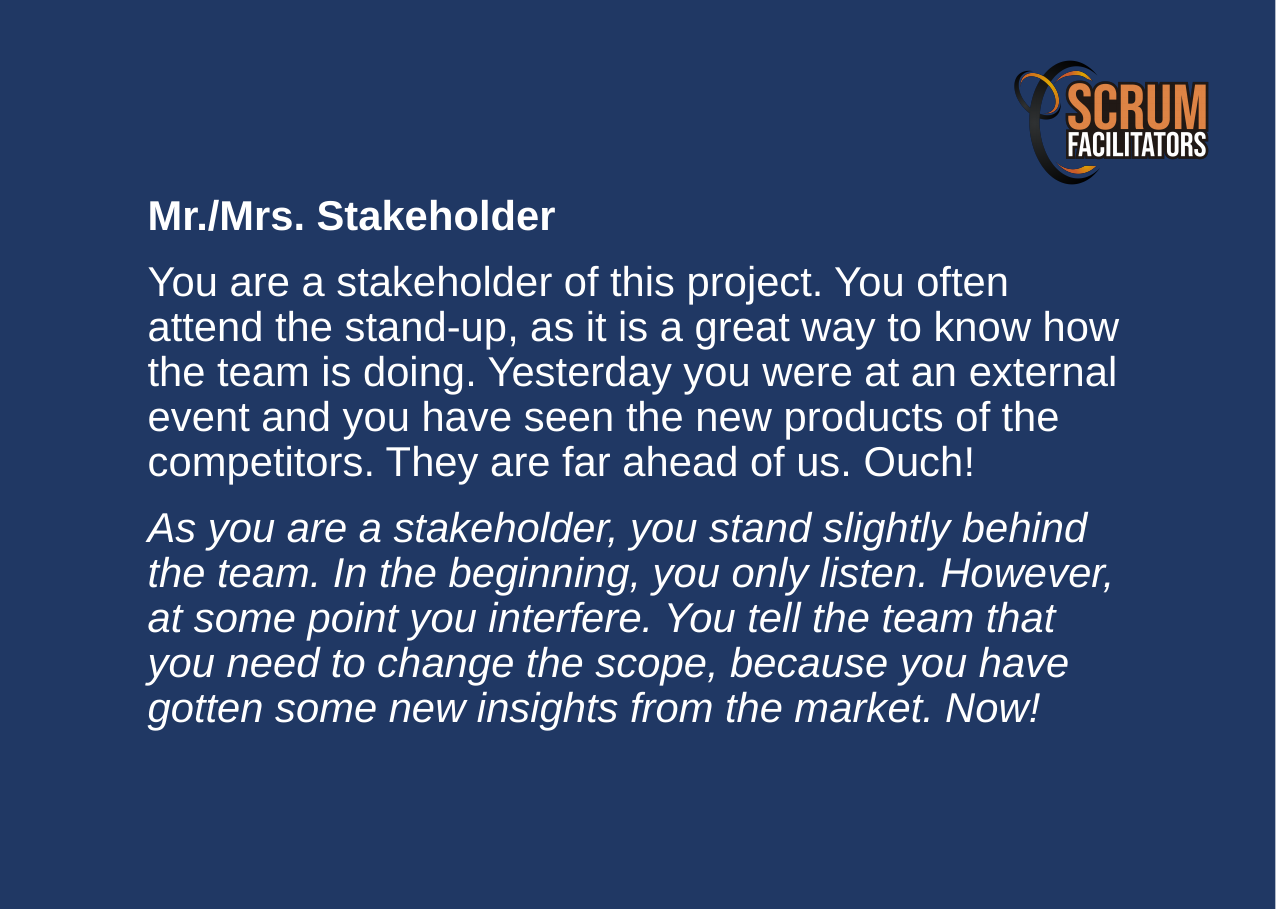

Mr./Mrs. Stakeholder
You are a stakeholder of this project. You often attend the stand-up, as it is a great way to know how the team is doing. Yesterday you were at an external event and you have seen the new products of the competitors. They are far ahead of us. Ouch!
As you are a stakeholder, you stand slightly behind the team. In the beginning, you only listen. However, at some point you interfere. You tell the team that you need to change the scope, because you have gotten some new insights from the market. Now!